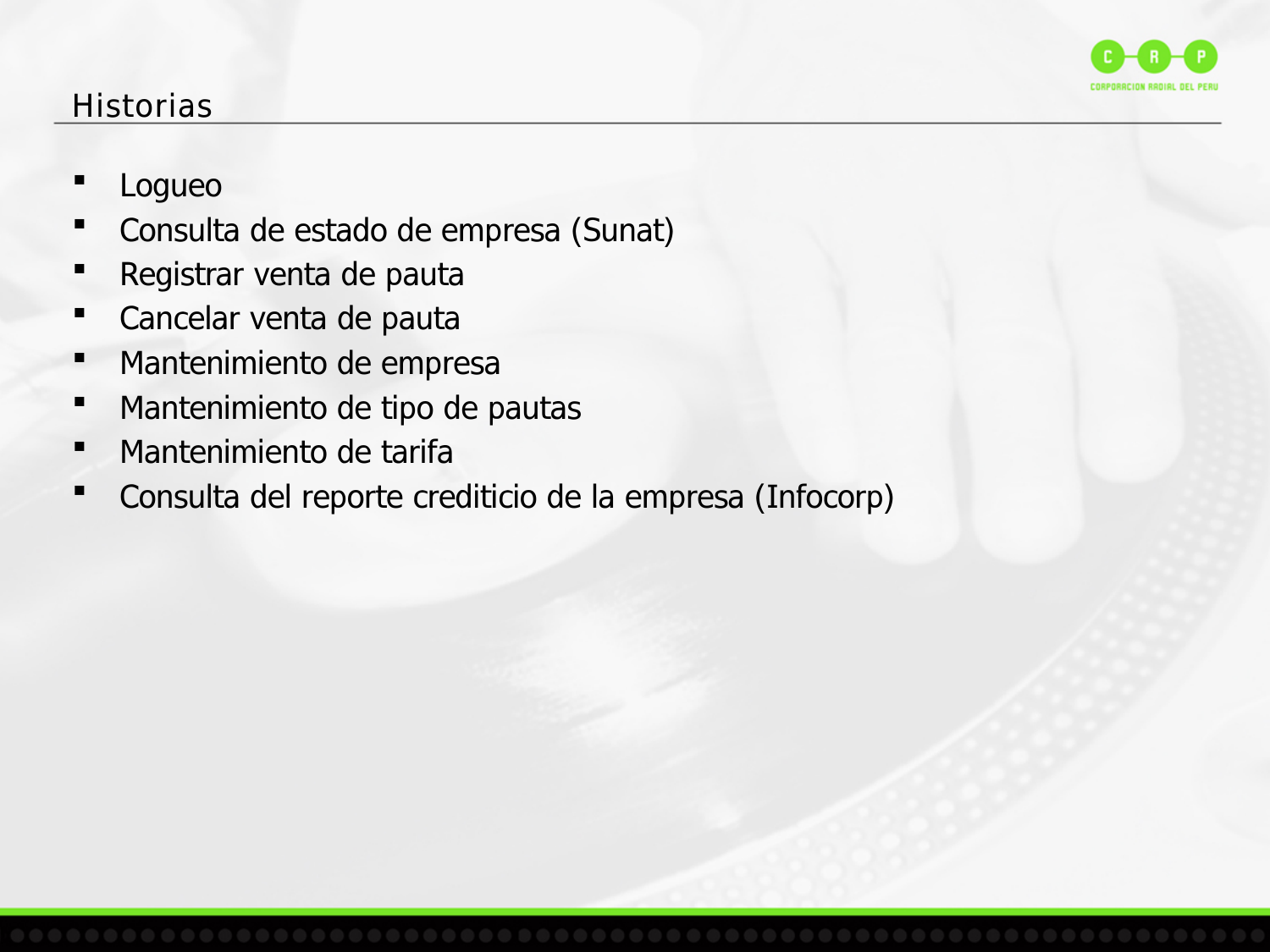

#
Historias
Logueo
Consulta de estado de empresa (Sunat)
Registrar venta de pauta
Cancelar venta de pauta
Mantenimiento de empresa
Mantenimiento de tipo de pautas
Mantenimiento de tarifa
Consulta del reporte crediticio de la empresa (Infocorp)